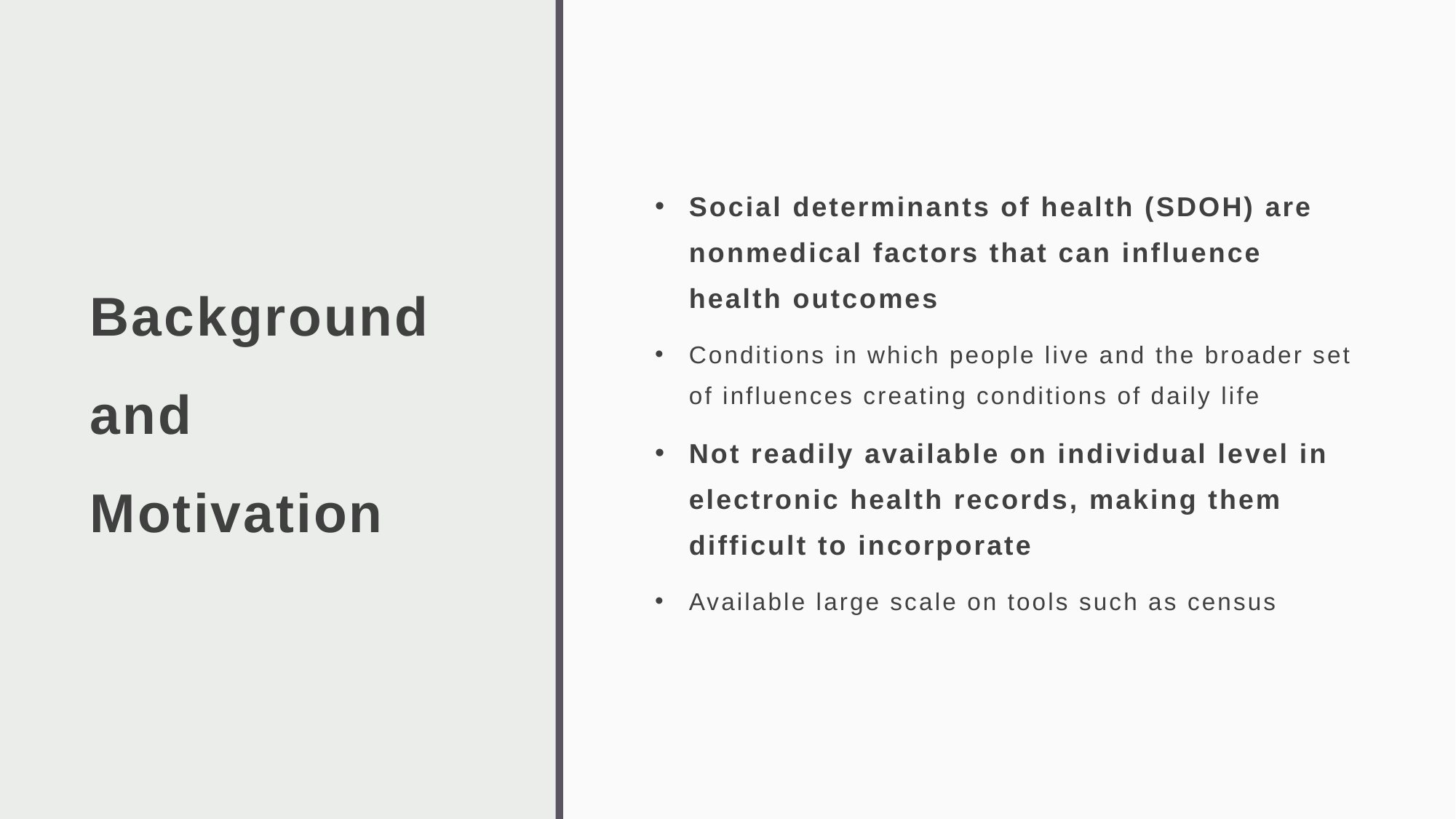

# Background and Motivation
Social determinants of health (SDOH) are nonmedical factors that can influence health outcomes
Conditions in which people live and the broader set of influences creating conditions of daily life
Not readily available on individual level in electronic health records, making them difficult to incorporate
Available large scale on tools such as census